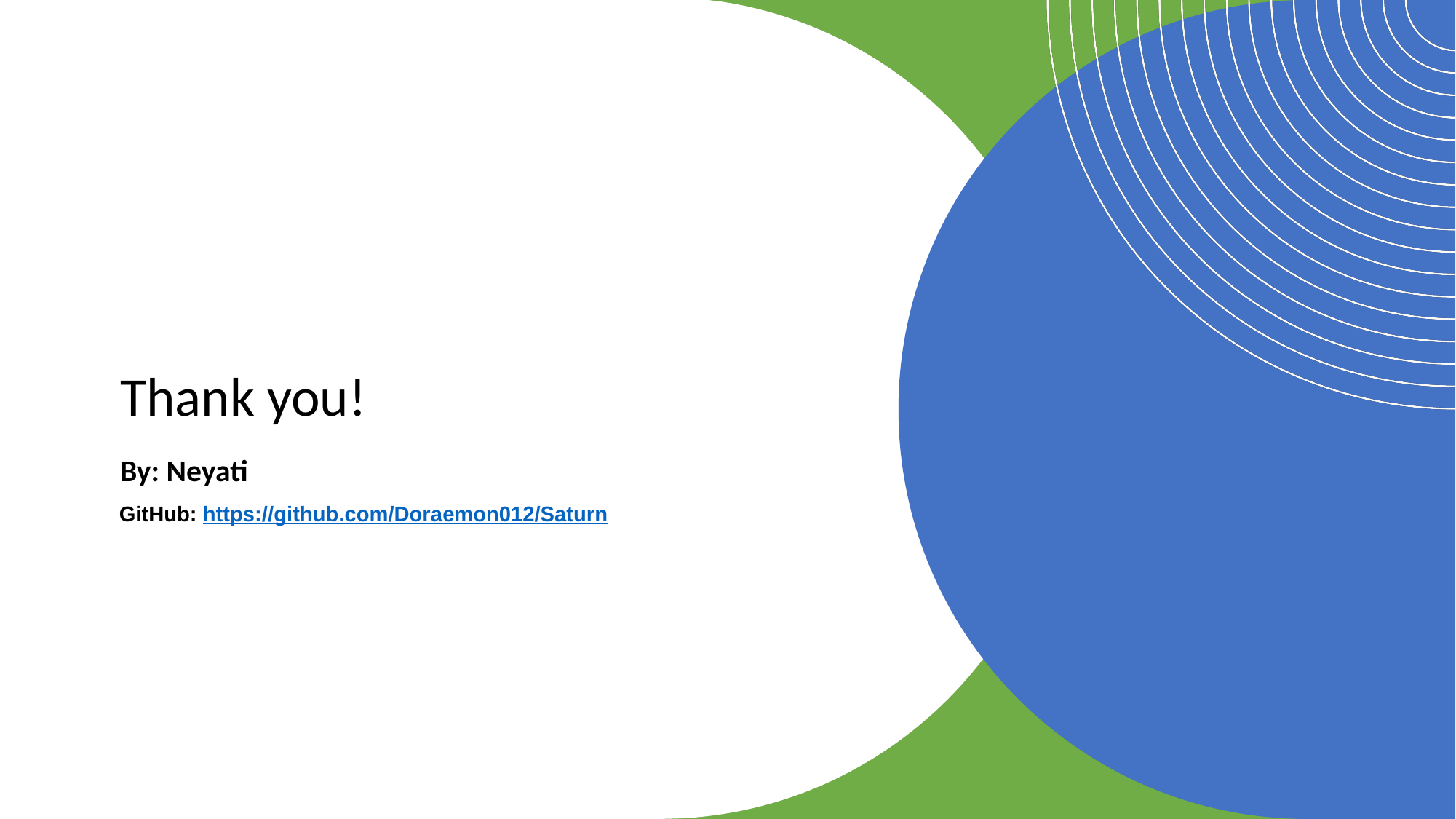

# Thank you!
By: Neyati
GitHub: https://github.com/Doraemon012/Saturn